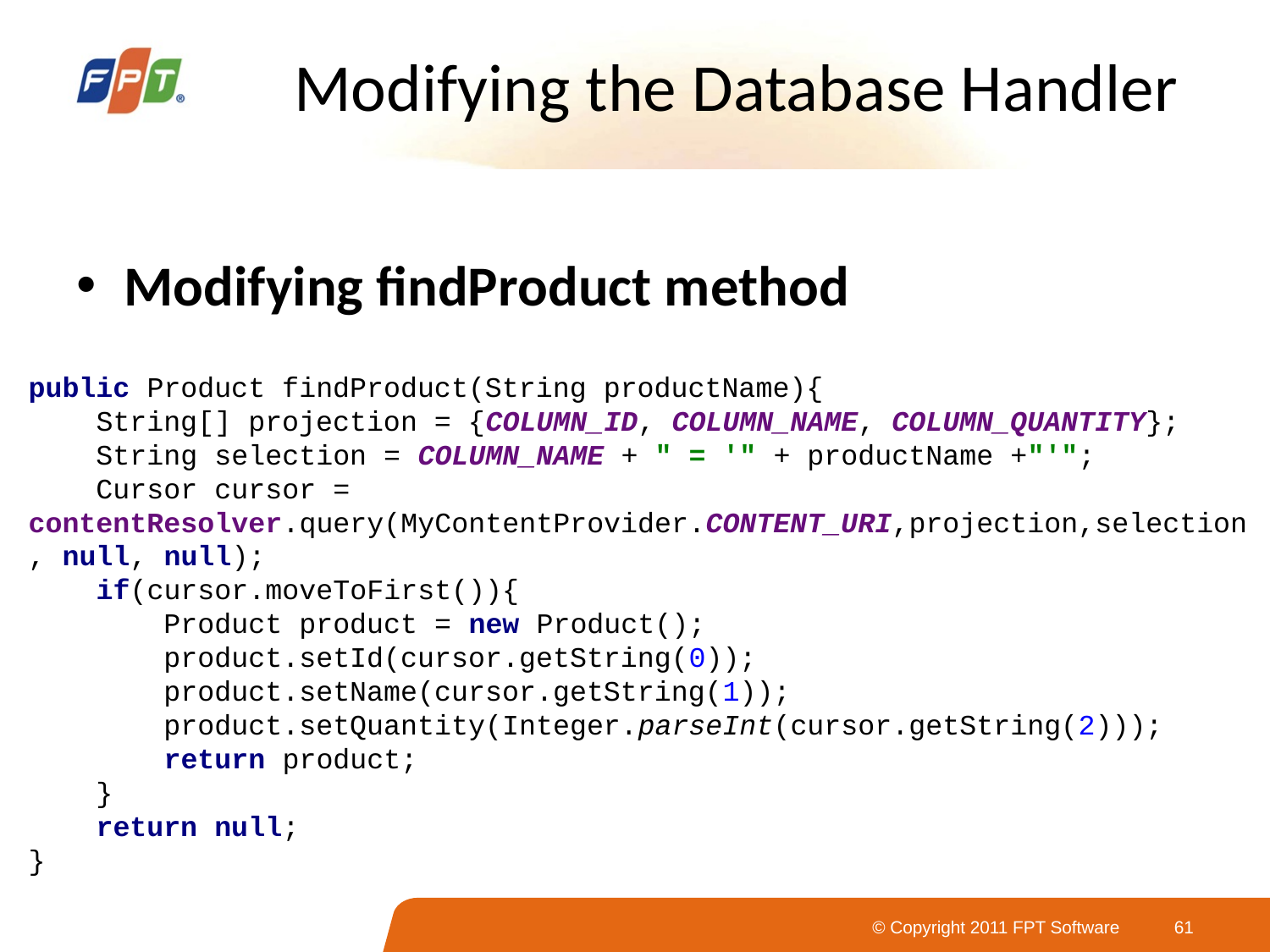

# Modifying the Database Handler
Modifying findProduct method
public Product findProduct(String productName){
    String[] projection = {COLUMN_ID, COLUMN_NAME, COLUMN_QUANTITY};
    String selection = COLUMN_NAME + " = '" + productName +"'";
    Cursor cursor = contentResolver.query(MyContentProvider.CONTENT_URI,projection,selection, null, null);
    if(cursor.moveToFirst()){
        Product product = new Product();
        product.setId(cursor.getString(0));
        product.setName(cursor.getString(1));
        product.setQuantity(Integer.parseInt(cursor.getString(2)));
        return product;
    }
    return null;
}